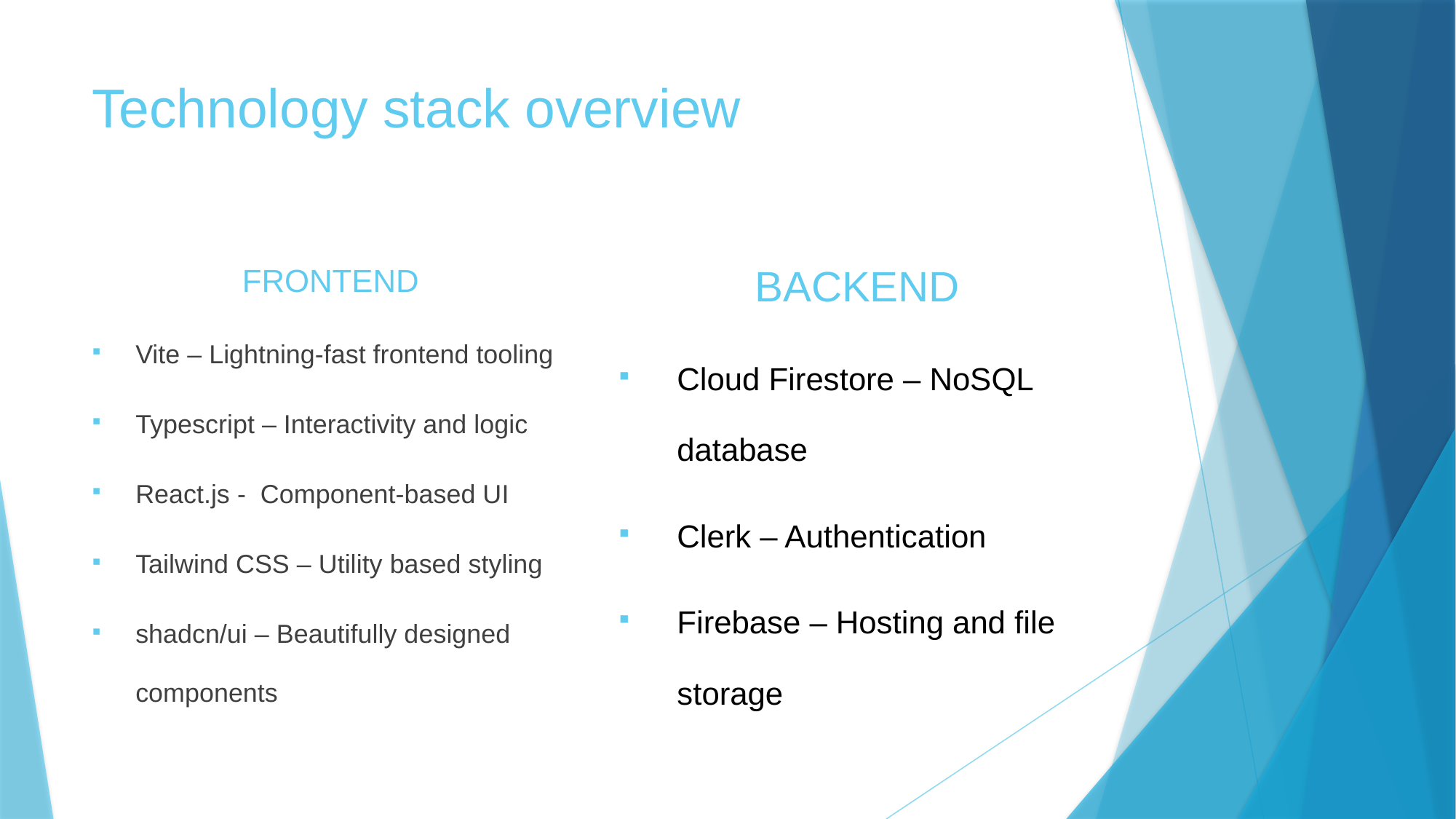

# Technology stack overview
FRONTEND
Vite – Lightning-fast frontend tooling
Typescript – Interactivity and logic
React.js -  Component-based UI
Tailwind CSS – Utility based styling
shadcn/ui – Beautifully designed components
BACKEND
Cloud Firestore – NoSQL database
Clerk – Authentication
Firebase – Hosting and file storage